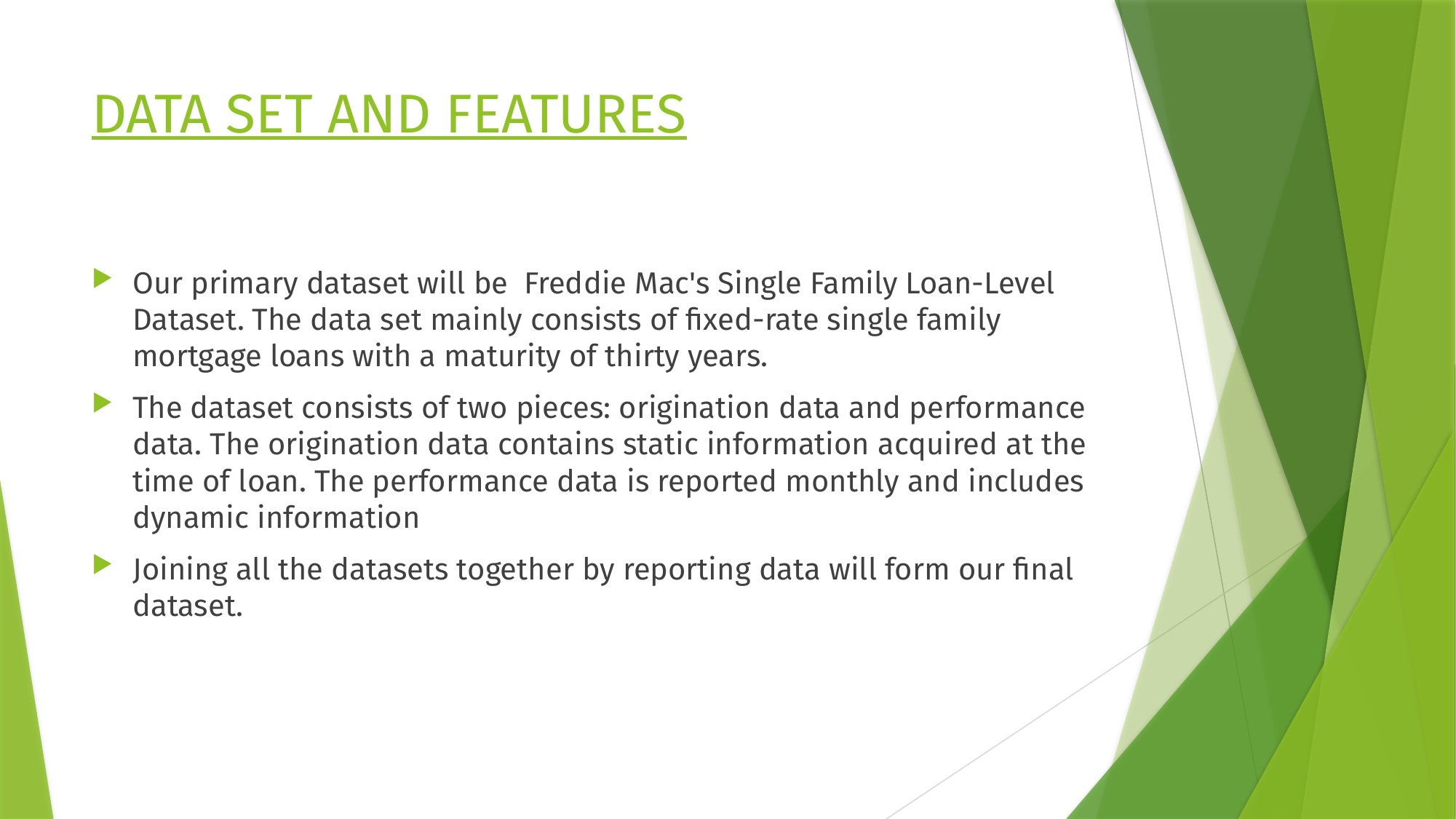

# DATA SET AND FEATURES
Our primary dataset will be  Freddie Mac's Single Family Loan-Level Dataset. The data set mainly consists of fixed-rate single family mortgage loans with a maturity of thirty years.
The dataset consists of two pieces: origination data and performance data. The origination data contains static information acquired at the time of loan. The performance data is reported monthly and includes dynamic information
Joining all the datasets together by reporting data will form our final dataset.